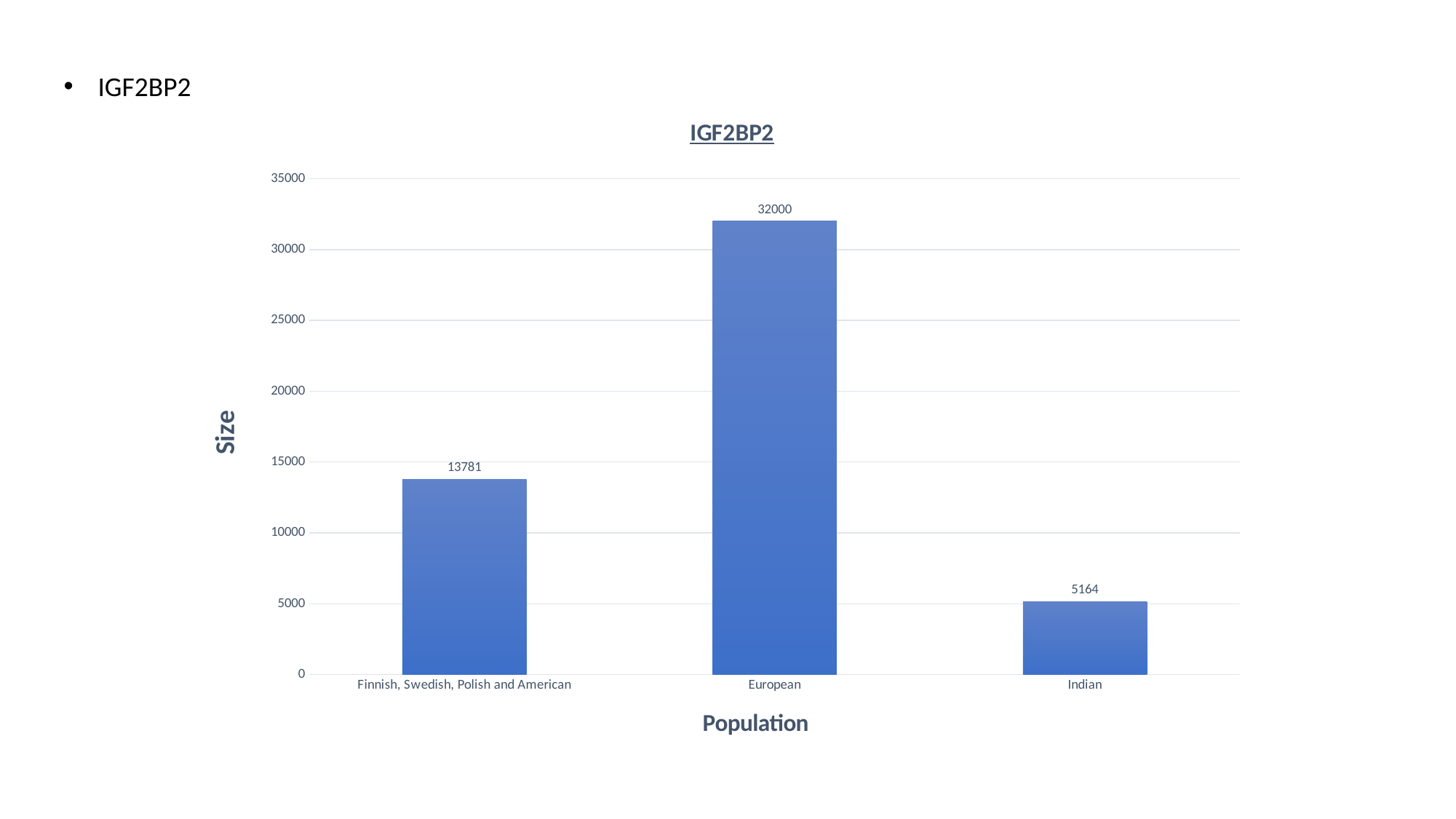

IGF2BP2

### Chart: IGF2BP2

| Category | Size |
|---|---|
| Finnish, Swedish, Polish and American | 13781.0 |
| European | 32000.0 |
| Indian | 5164.0 |